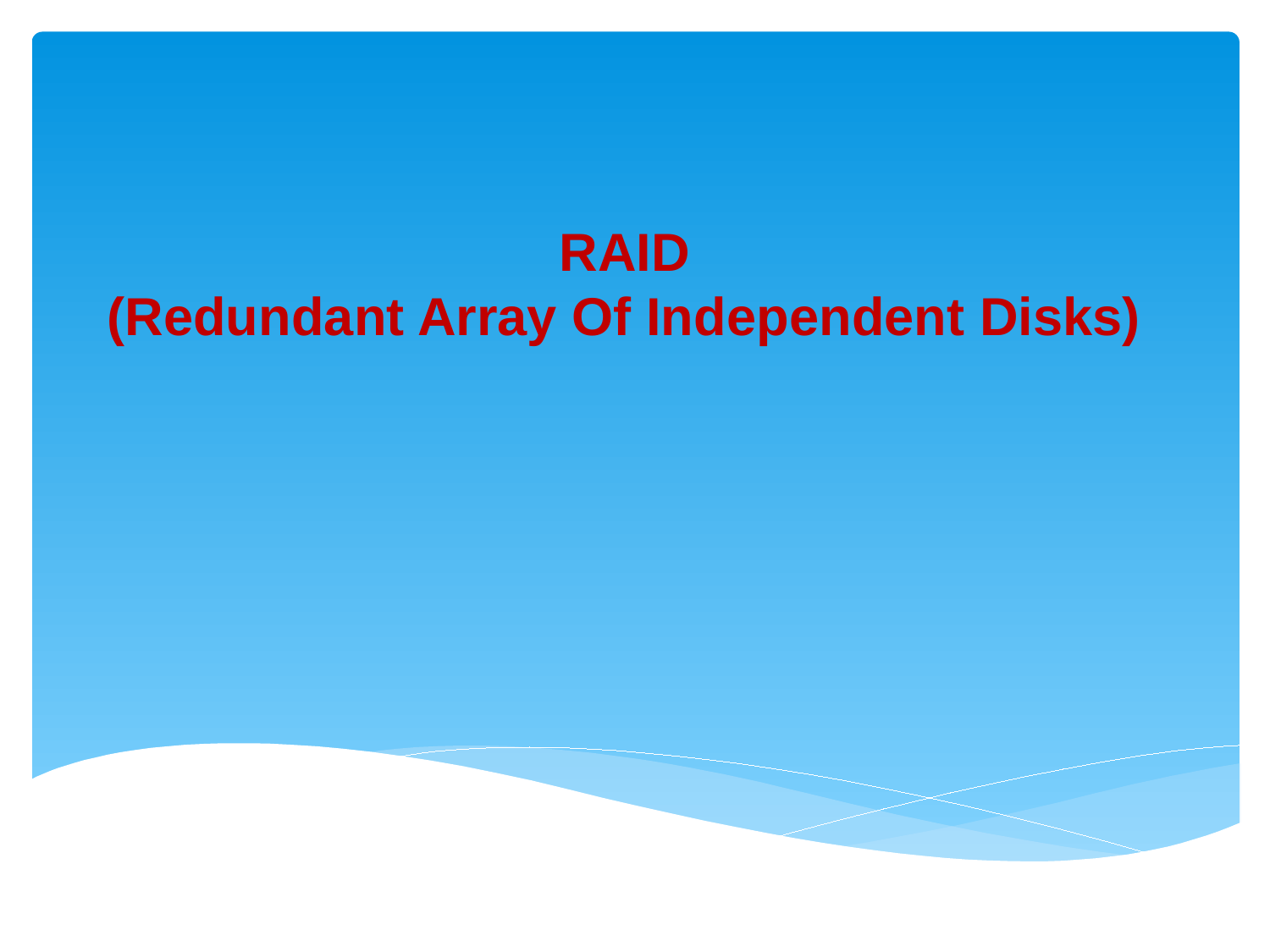

# RAID (Redundant Array Of Independent Disks)